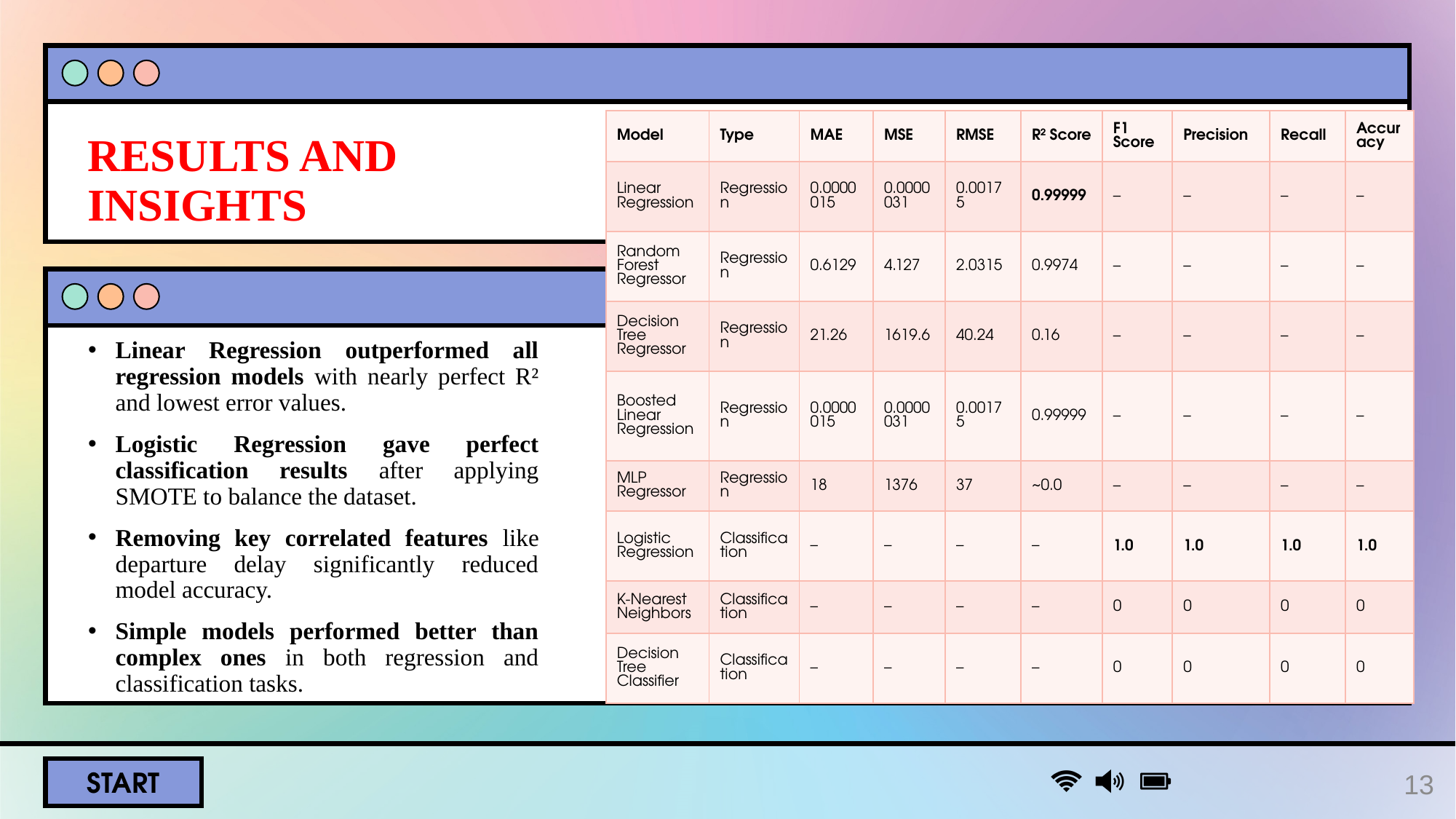

| Model | Type | MAE | MSE | RMSE | R² Score | F1 Score | Precision | Recall | Accuracy |
| --- | --- | --- | --- | --- | --- | --- | --- | --- | --- |
| Linear Regression | Regression | 0.0000015 | 0.0000031 | 0.00175 | 0.99999 | – | – | – | – |
| Random Forest Regressor | Regression | 0.6129 | 4.127 | 2.0315 | 0.9974 | – | – | – | – |
| Decision Tree Regressor | Regression | 21.26 | 1619.6 | 40.24 | 0.16 | – | – | – | – |
| Boosted Linear Regression | Regression | 0.0000015 | 0.0000031 | 0.00175 | 0.99999 | – | – | – | – |
| MLP Regressor | Regression | 18 | 1376 | 37 | ~0.0 | – | – | – | – |
| Logistic Regression | Classification | – | – | – | – | 1.0 | 1.0 | 1.0 | 1.0 |
| K-Nearest Neighbors | Classification | – | – | – | – | 0 | 0 | 0 | 0 |
| Decision Tree Classifier | Classification | – | – | – | – | 0 | 0 | 0 | 0 |
# RESULTS AND INSIGHTS
Linear Regression outperformed all regression models with nearly perfect R² and lowest error values.
Logistic Regression gave perfect classification results after applying SMOTE to balance the dataset.
Removing key correlated features like departure delay significantly reduced model accuracy.
Simple models performed better than complex ones in both regression and classification tasks.
13